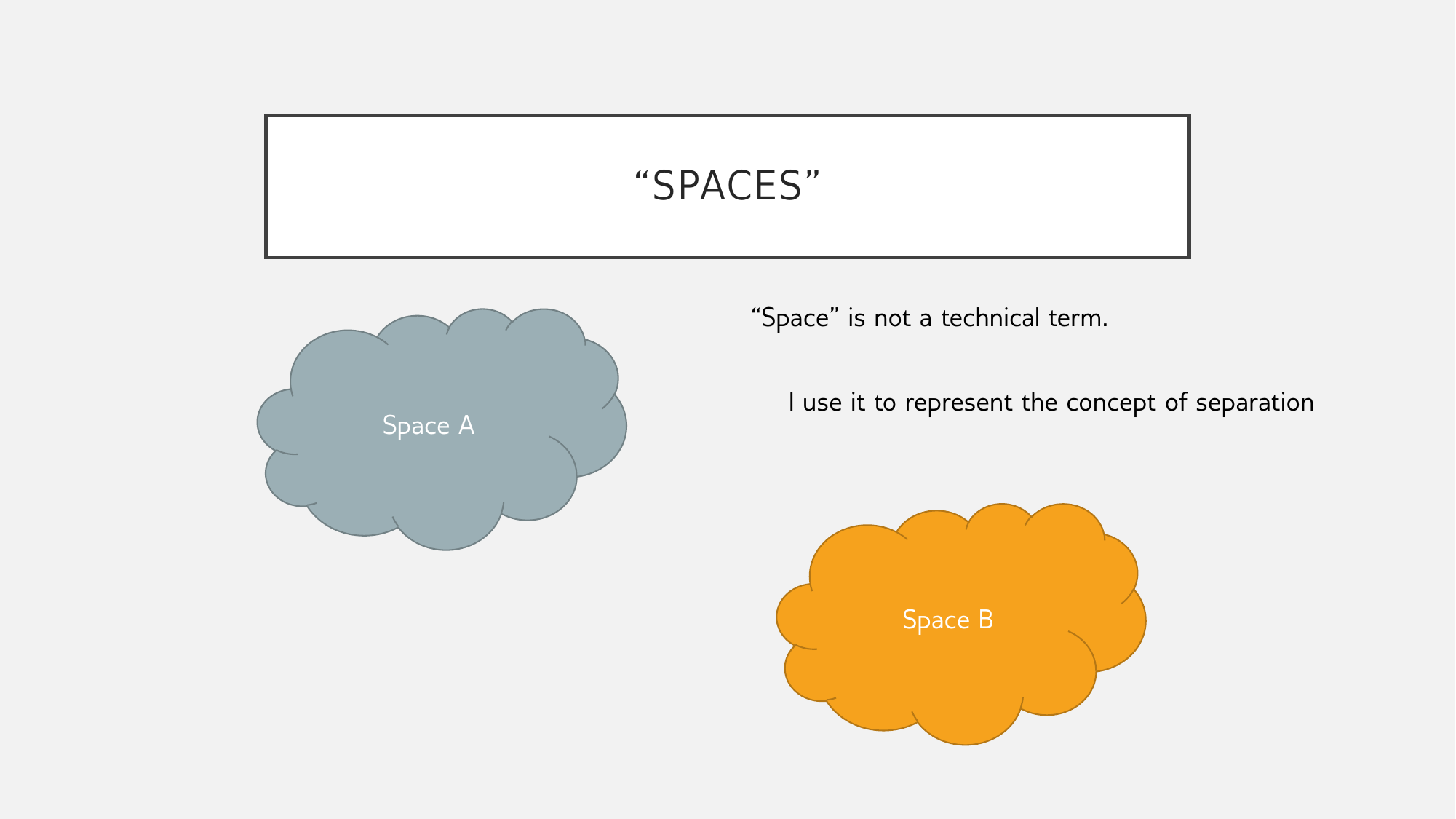

# “Spaces”
“Space” is not a technical term.
Space A
I use it to represent the concept of separation
Space B